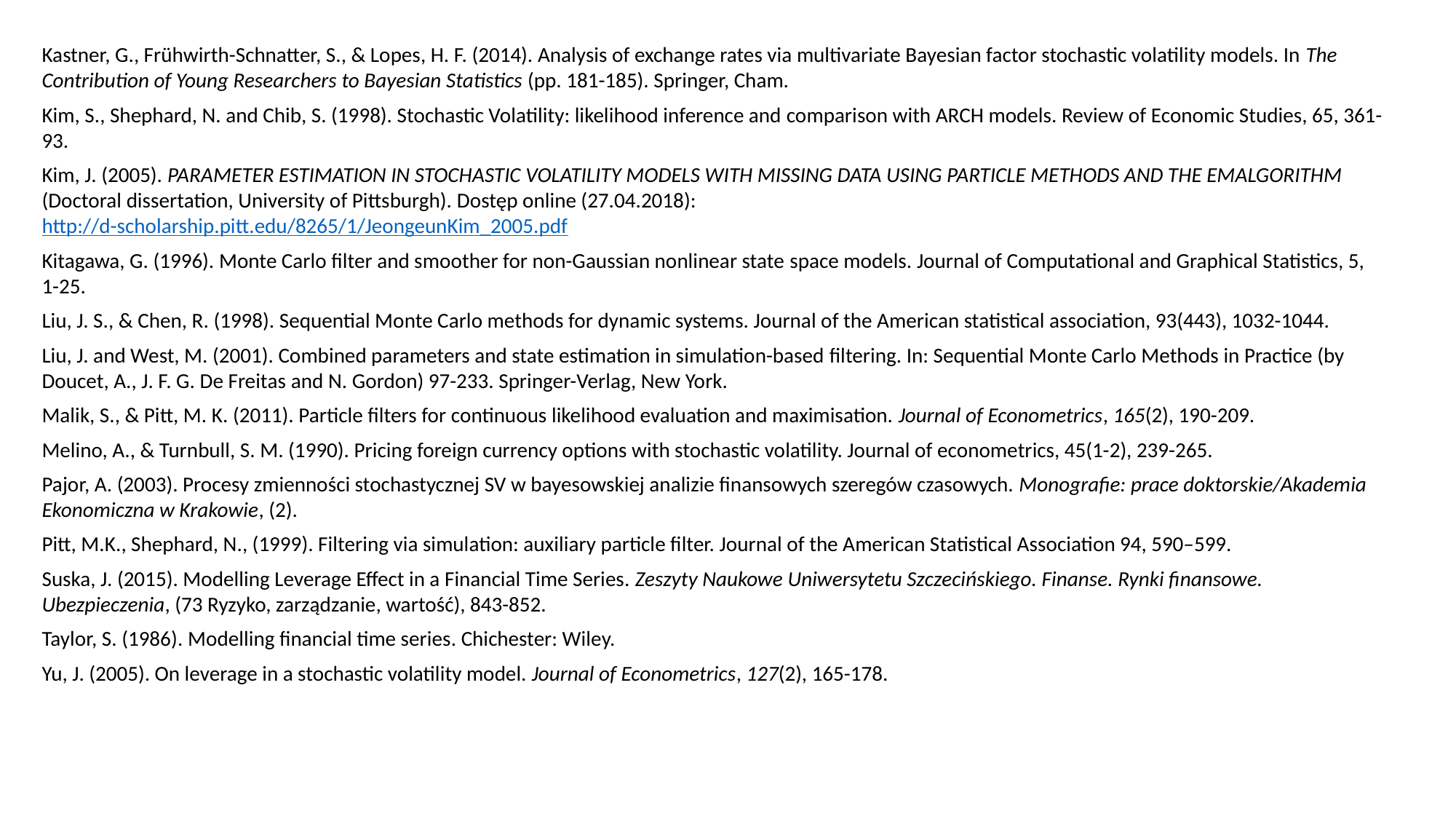

Kastner, G., Frühwirth-Schnatter, S., & Lopes, H. F. (2014). Analysis of exchange rates via multivariate Bayesian factor stochastic volatility models. In The Contribution of Young Researchers to Bayesian Statistics (pp. 181-185). Springer, Cham.
Kim, S., Shephard, N. and Chib, S. (1998). Stochastic Volatility: likelihood inference and comparison with ARCH models. Review of Economic Studies, 65, 361-93.
Kim, J. (2005). PARAMETER ESTIMATION IN STOCHASTIC VOLATILITY MODELS WITH MISSING DATA USING PARTICLE METHODS AND THE EMALGORITHM (Doctoral dissertation, University of Pittsburgh). Dostęp online (27.04.2018):
http://d-scholarship.pitt.edu/8265/1/JeongeunKim_2005.pdf
Kitagawa, G. (1996). Monte Carlo filter and smoother for non-Gaussian nonlinear state space models. Journal of Computational and Graphical Statistics, 5, 1-25.
Liu, J. S., & Chen, R. (1998). Sequential Monte Carlo methods for dynamic systems. Journal of the American statistical association, 93(443), 1032-1044.
Liu, J. and West, M. (2001). Combined parameters and state estimation in simulation-based filtering. In: Sequential Monte Carlo Methods in Practice (by Doucet, A., J. F. G. De Freitas and N. Gordon) 97-233. Springer-Verlag, New York.
Malik, S., & Pitt, M. K. (2011). Particle filters for continuous likelihood evaluation and maximisation. Journal of Econometrics, 165(2), 190-209.
Melino, A., & Turnbull, S. M. (1990). Pricing foreign currency options with stochastic volatility. Journal of econometrics, 45(1-2), 239-265.
Pajor, A. (2003). Procesy zmienności stochastycznej SV w bayesowskiej analizie finansowych szeregów czasowych. Monografie: prace doktorskie/Akademia Ekonomiczna w Krakowie, (2).
Pitt, M.K., Shephard, N., (1999). Filtering via simulation: auxiliary particle filter. Journal of the American Statistical Association 94, 590–599.
Suska, J. (2015). Modelling Leverage Effect in a Financial Time Series. Zeszyty Naukowe Uniwersytetu Szczecińskiego. Finanse. Rynki finansowe. Ubezpieczenia, (73 Ryzyko, zarządzanie, wartość), 843-852.
Taylor, S. (1986). Modelling financial time series. Chichester: Wiley.
Yu, J. (2005). On leverage in a stochastic volatility model. Journal of Econometrics, 127(2), 165-178.